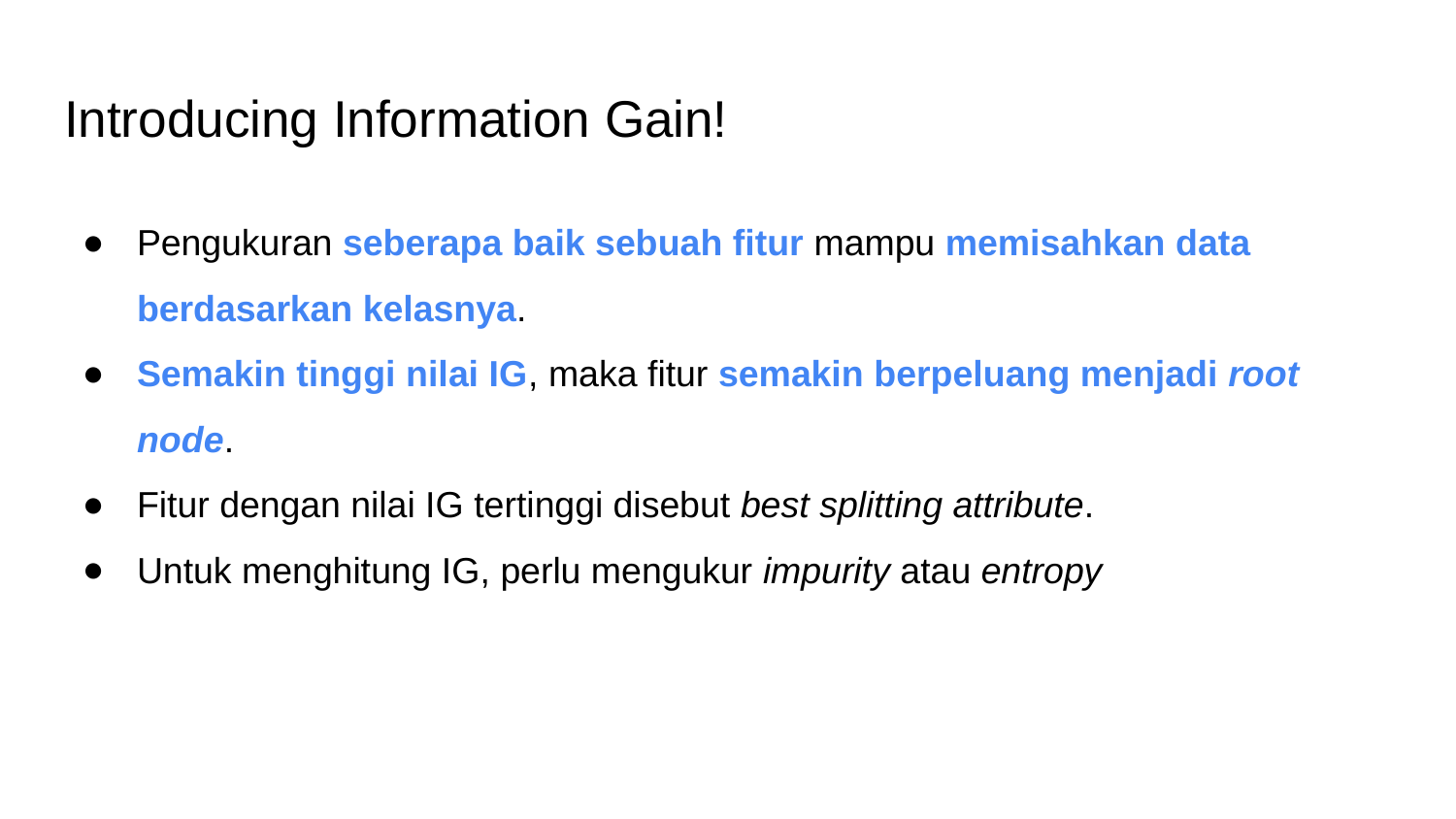

# Introducing Information Gain!
Pengukuran seberapa baik sebuah fitur mampu memisahkan data berdasarkan kelasnya.
Semakin tinggi nilai IG, maka fitur semakin berpeluang menjadi root node.
Fitur dengan nilai IG tertinggi disebut best splitting attribute.
Untuk menghitung IG, perlu mengukur impurity atau entropy